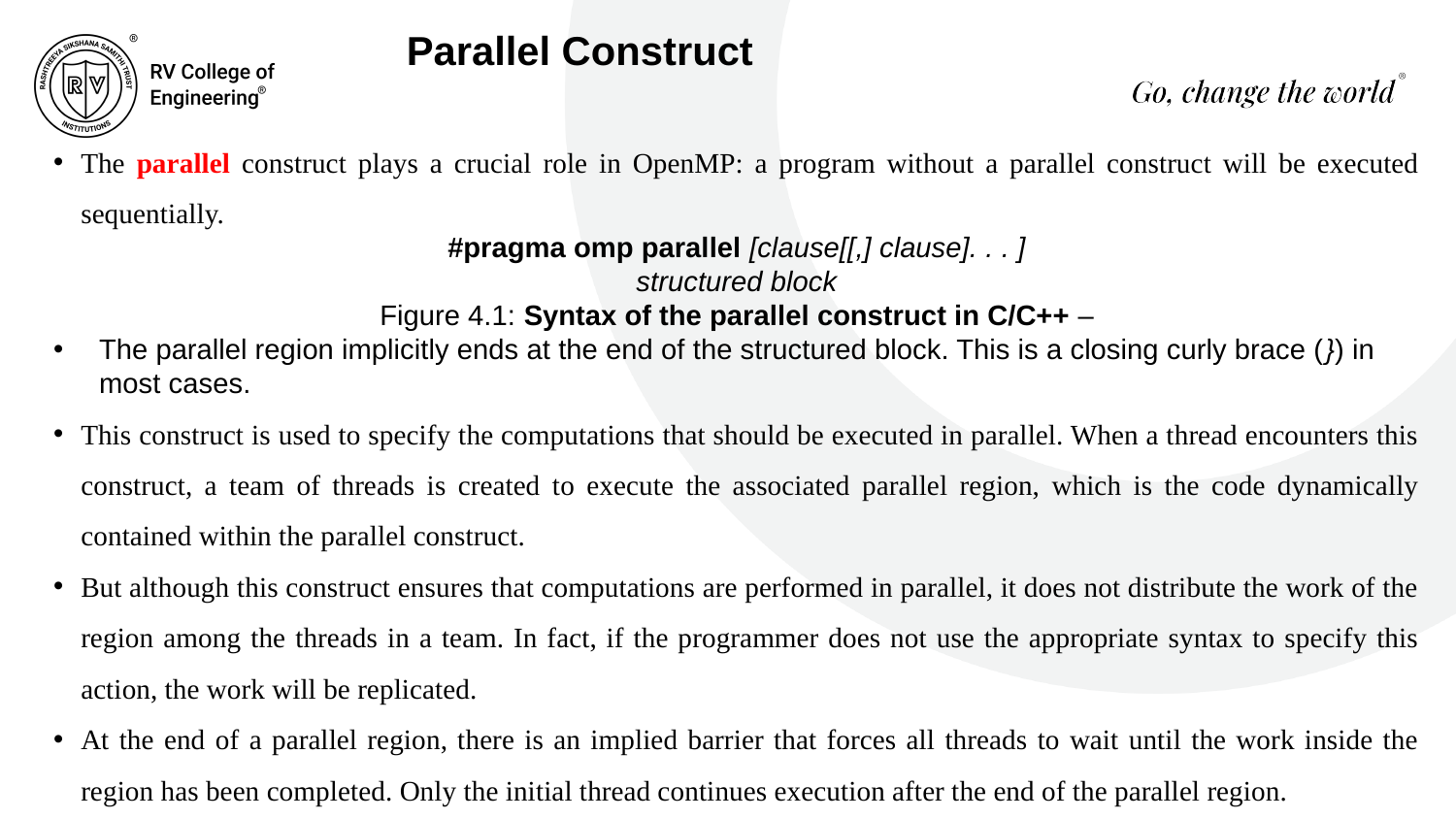

Parallel Construct
The parallel construct plays a crucial role in OpenMP: a program without a parallel construct will be executed sequentially.
#pragma omp parallel [clause[[,] clause]. . . ]
structured block
Figure 4.1: Syntax of the parallel construct in C/C++ –
The parallel region implicitly ends at the end of the structured block. This is a closing curly brace (}) in most cases.
This construct is used to specify the computations that should be executed in parallel. When a thread encounters this construct, a team of threads is created to execute the associated parallel region, which is the code dynamically contained within the parallel construct.
But although this construct ensures that computations are performed in parallel, it does not distribute the work of the region among the threads in a team. In fact, if the programmer does not use the appropriate syntax to specify this action, the work will be replicated.
At the end of a parallel region, there is an implied barrier that forces all threads to wait until the work inside the region has been completed. Only the initial thread continues execution after the end of the parallel region.